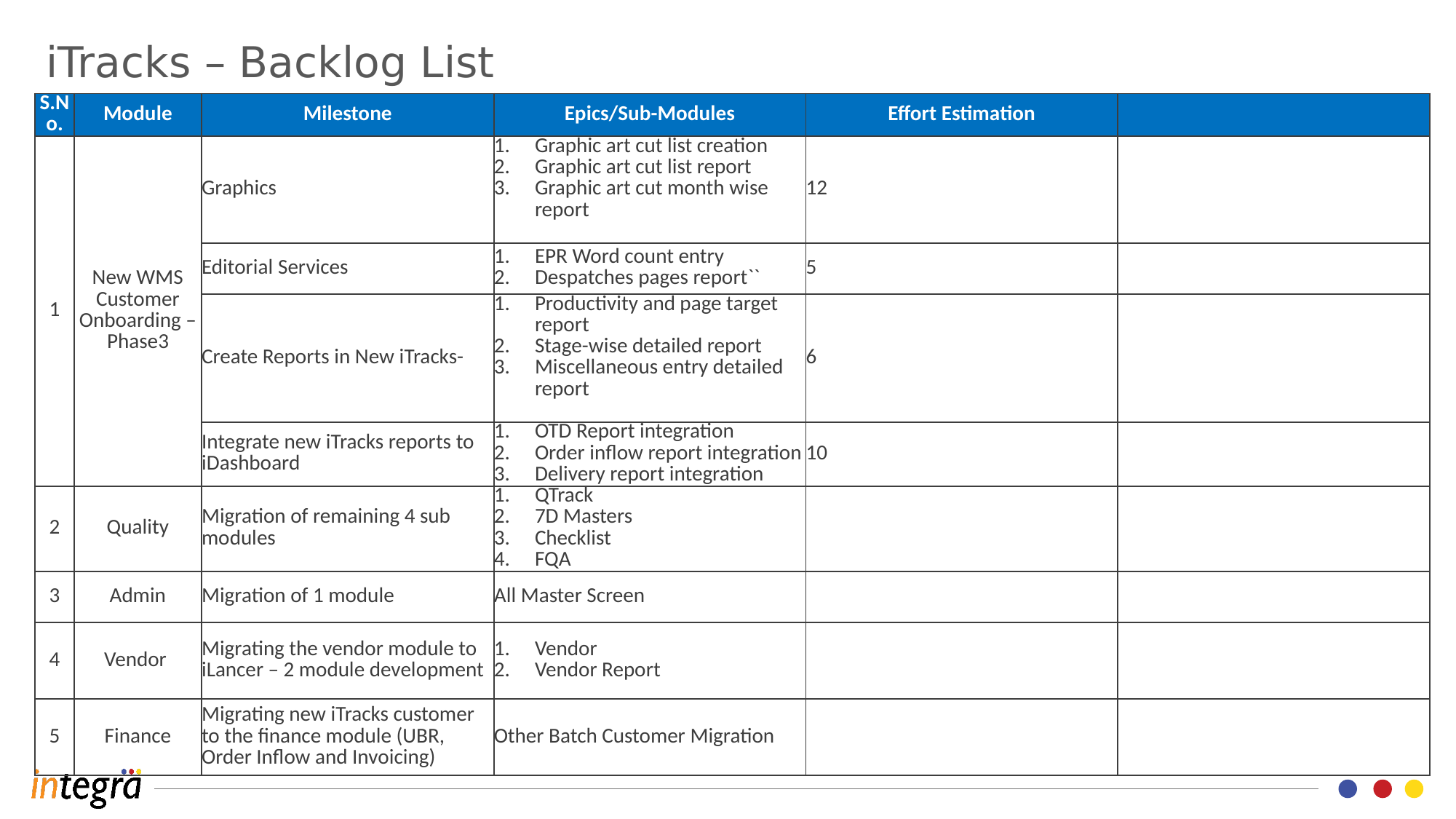

iTracks – Backlog List
| S.No. | Module | Milestone | Epics/Sub-Modules | Effort Estimation |  |
| --- | --- | --- | --- | --- | --- |
| 1 | New WMS Customer Onboarding – Phase3 | Graphics | Graphic art cut list creation Graphic art cut list report Graphic art cut month wise report | 12 |  |
|  |  | Editorial Services | EPR Word count entry Despatches pages report`` | 5 |  |
|  |  | Create Reports in New iTracks- | Productivity and page target report Stage-wise detailed report Miscellaneous entry detailed report | 6 |  |
|  |  | Integrate new iTracks reports to iDashboard | OTD Report integration Order inflow report integration Delivery report integration | 10 |  |
| 2 | Quality | Migration of remaining 4 sub modules | QTrack 7D Masters Checklist FQA |  |  |
| 3 | Admin | Migration of 1 module | All Master Screen |  |  |
| 4 | Vendor | Migrating the vendor module to iLancer – 2 module development | Vendor Vendor Report |  |  |
| 5 | Finance | Migrating new iTracks customer to the finance module (UBR, Order Inflow and Invoicing) | Other Batch Customer Migration |  |  |